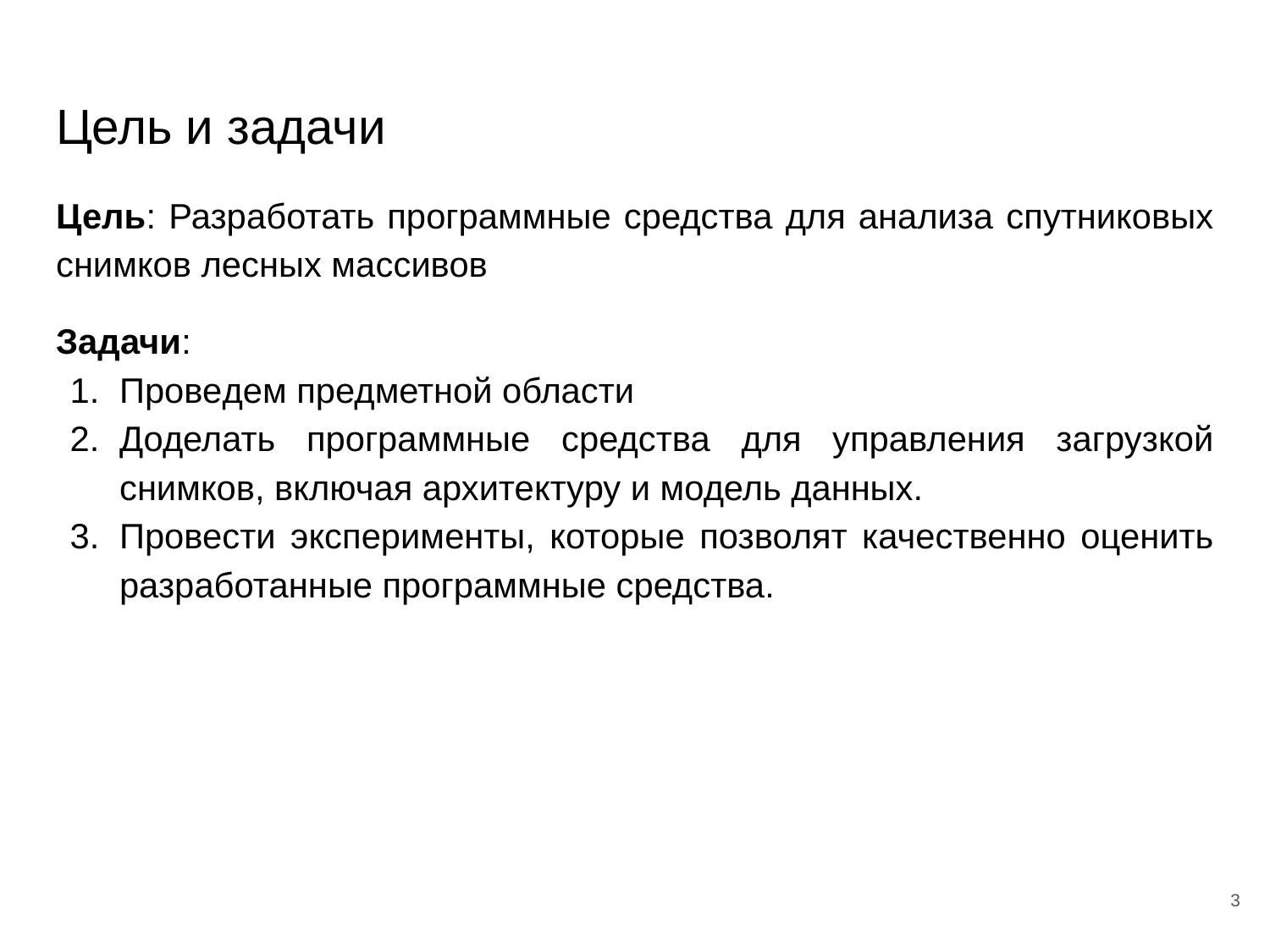

# Цель и задачи
Цель: Разработать программные средства для анализа спутниковых снимков лесных массивов
Задачи:
Проведем предметной области
Доделать программные средства для управления загрузкой снимков, включая архитектуру и модель данных.
Провести эксперименты, которые позволят качественно оценить разработанные программные средства.
3